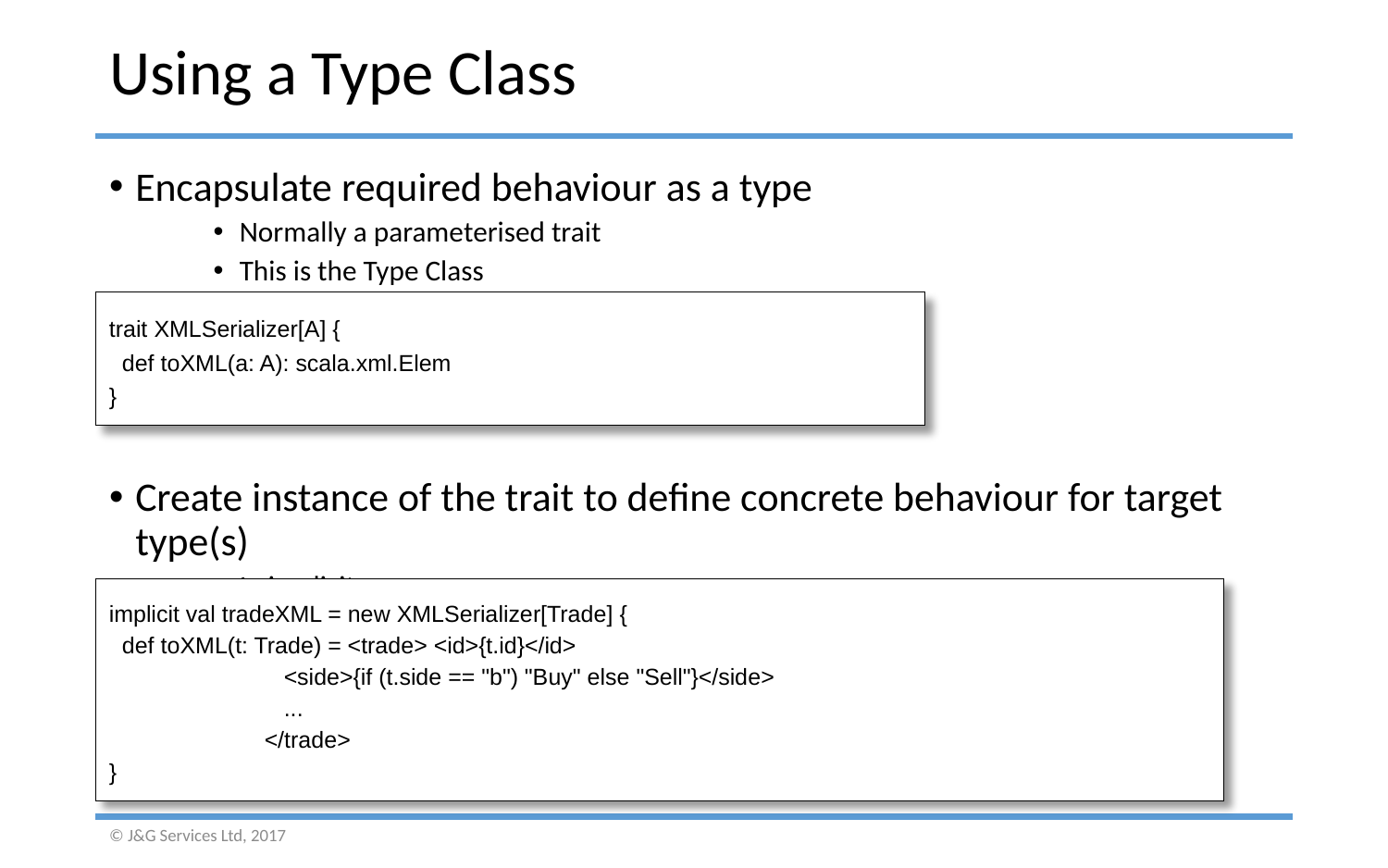

# Using a Type Class
Encapsulate required behaviour as a type
Normally a parameterised trait
This is the Type Class

Create instance of the trait to define concrete behaviour for target type(s)
In implicit scope

trait XMLSerializer[A] {
  def toXML(a: A): scala.xml.Elem
}
implicit val tradeXML = new XMLSerializer[Trade] {
  def toXML(t: Trade) = <trade> <id>{t.id}</id>
                           <side>{if (t.side == "b") "Buy" else "Sell"}</side>
                           ...
                        </trade>
}